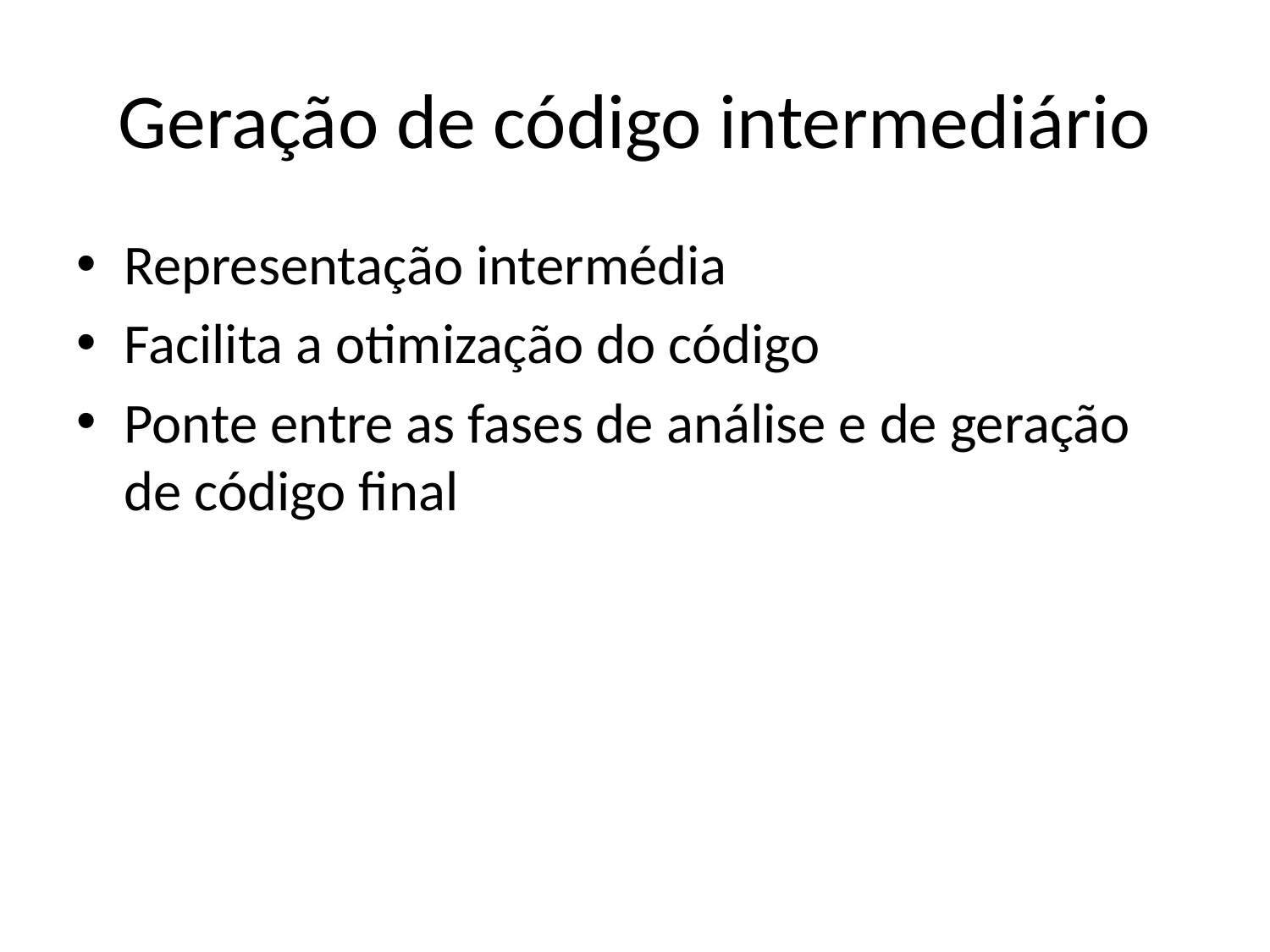

# Geração de código intermediário
Representação intermédia
Facilita a otimização do código
Ponte entre as fases de análise e de geração de código final